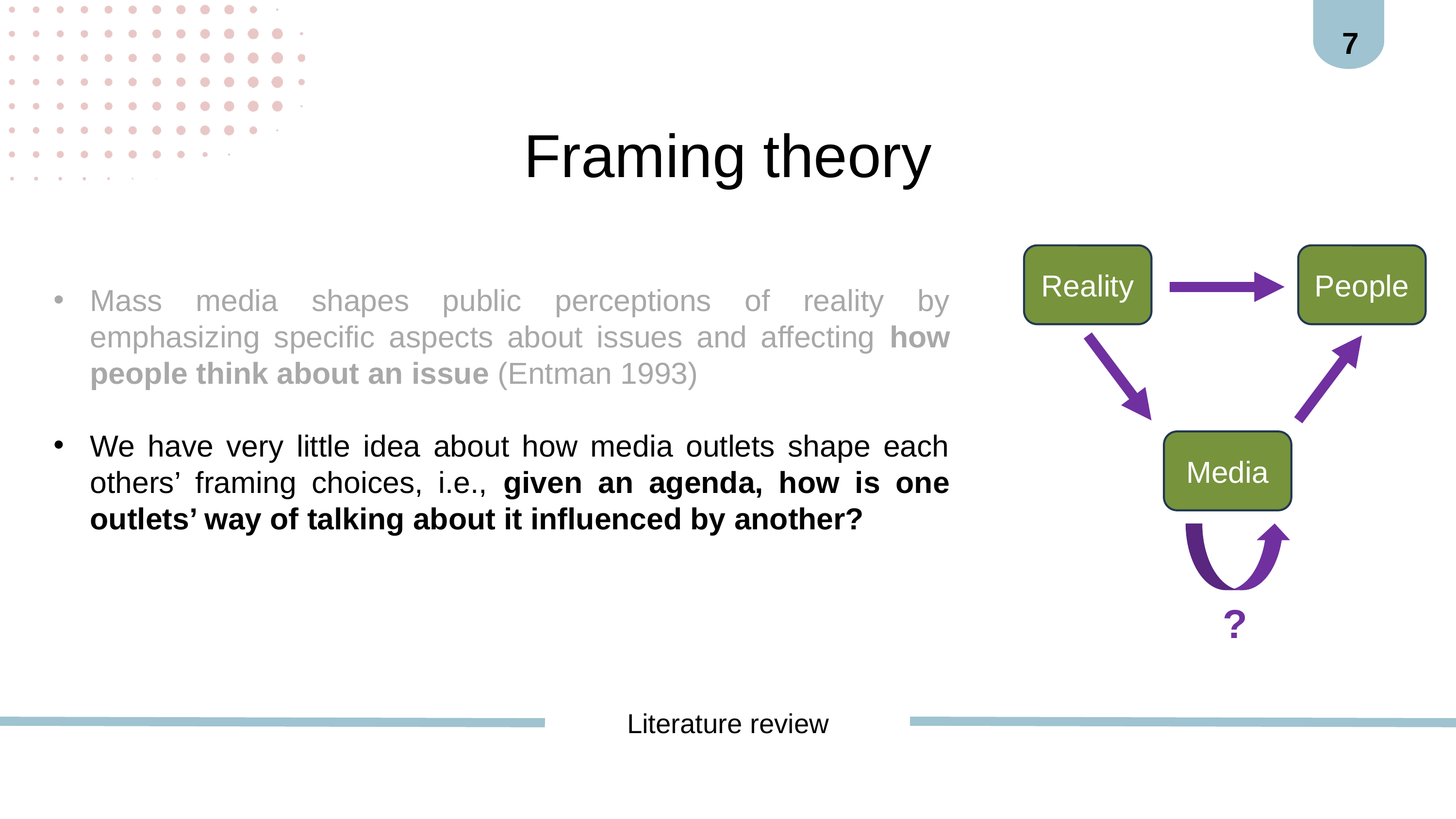

7

Framing theory
Reality
People
Mass media shapes public perceptions of reality by emphasizing specific aspects about issues and affecting how people think about an issue (Entman 1993)

We have very little idea about how media outlets shape each others’ framing choices, i.e., given an agenda, how is one outlets’ way of talking about it influenced by another?

Media

?
Literature review